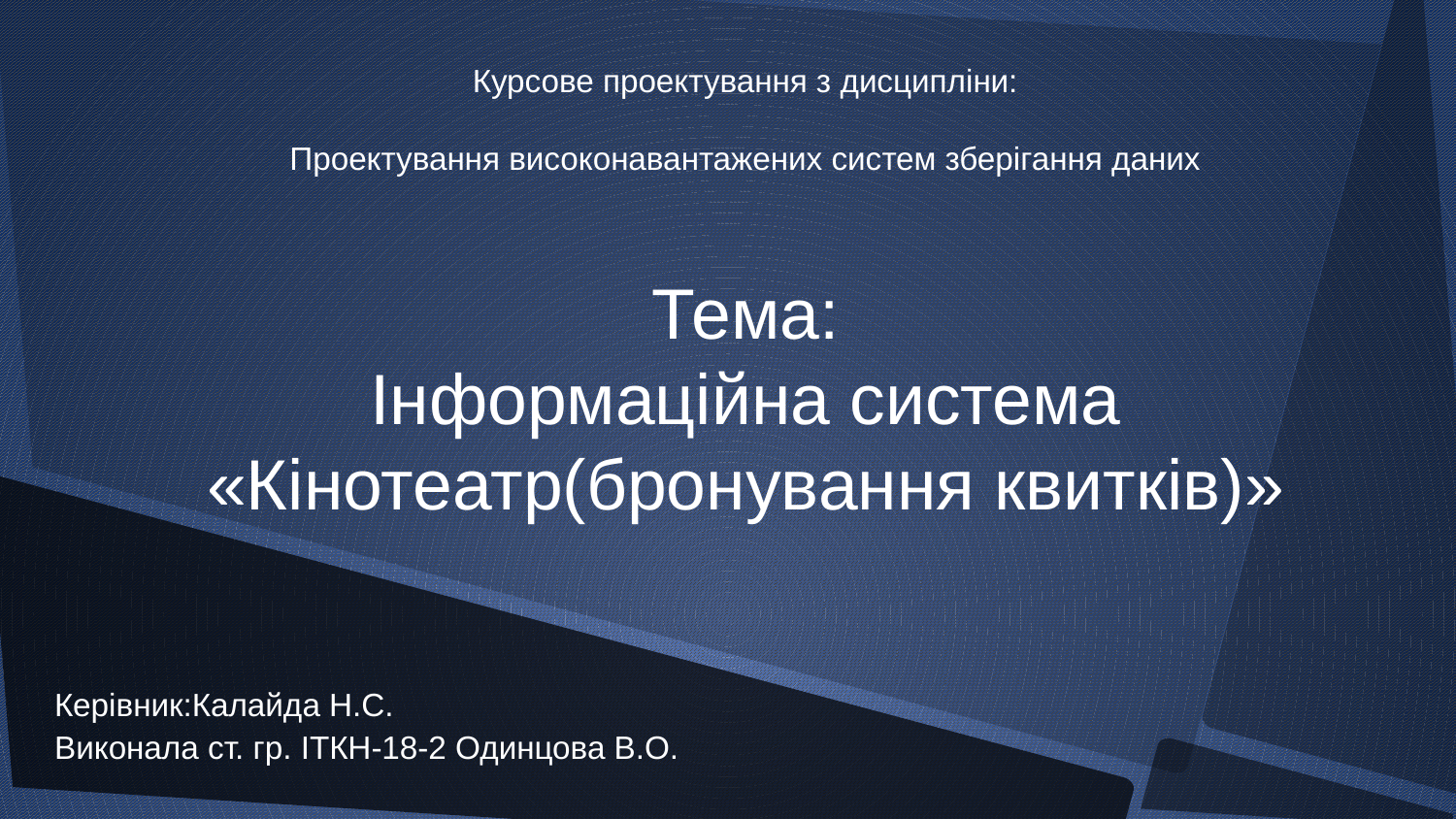

Курсове проектування з дисципліни:

Проектування високонавантажених систем зберігання даних
Тема:
Інформаційна система
«Кінотеатр(бронування квитків)»
Керівник:Калайда Н.С.
Виконала ст. гр. ІТКН-18-2 Одинцова В.О.